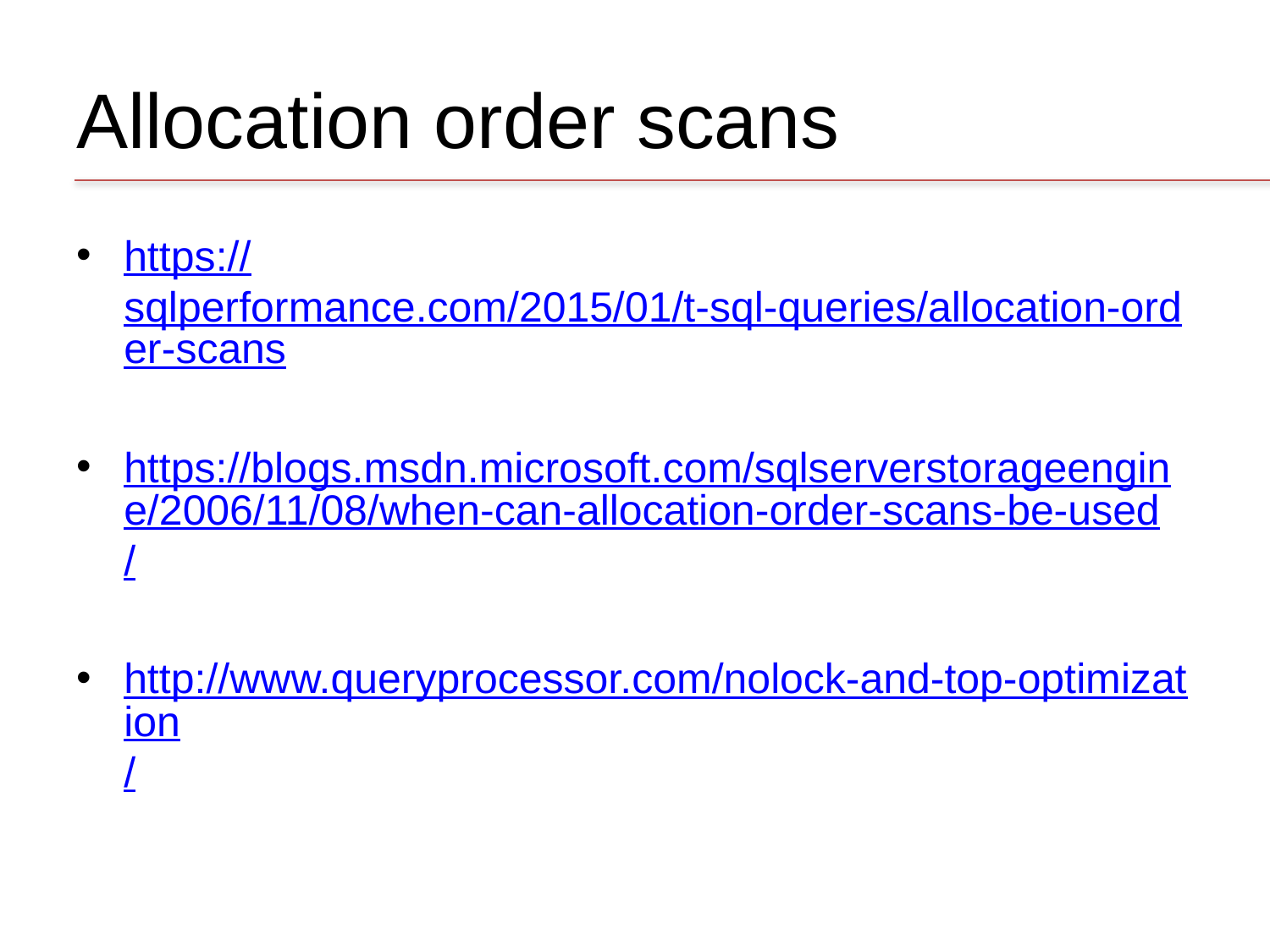

# Allocation order scans
https://sqlperformance.com/2015/01/t-sql-queries/allocation-order-scans

https://blogs.msdn.microsoft.com/sqlserverstorageengine/2006/11/08/when-can-allocation-order-scans-be-used/

http://www.queryprocessor.com/nolock-and-top-optimization/